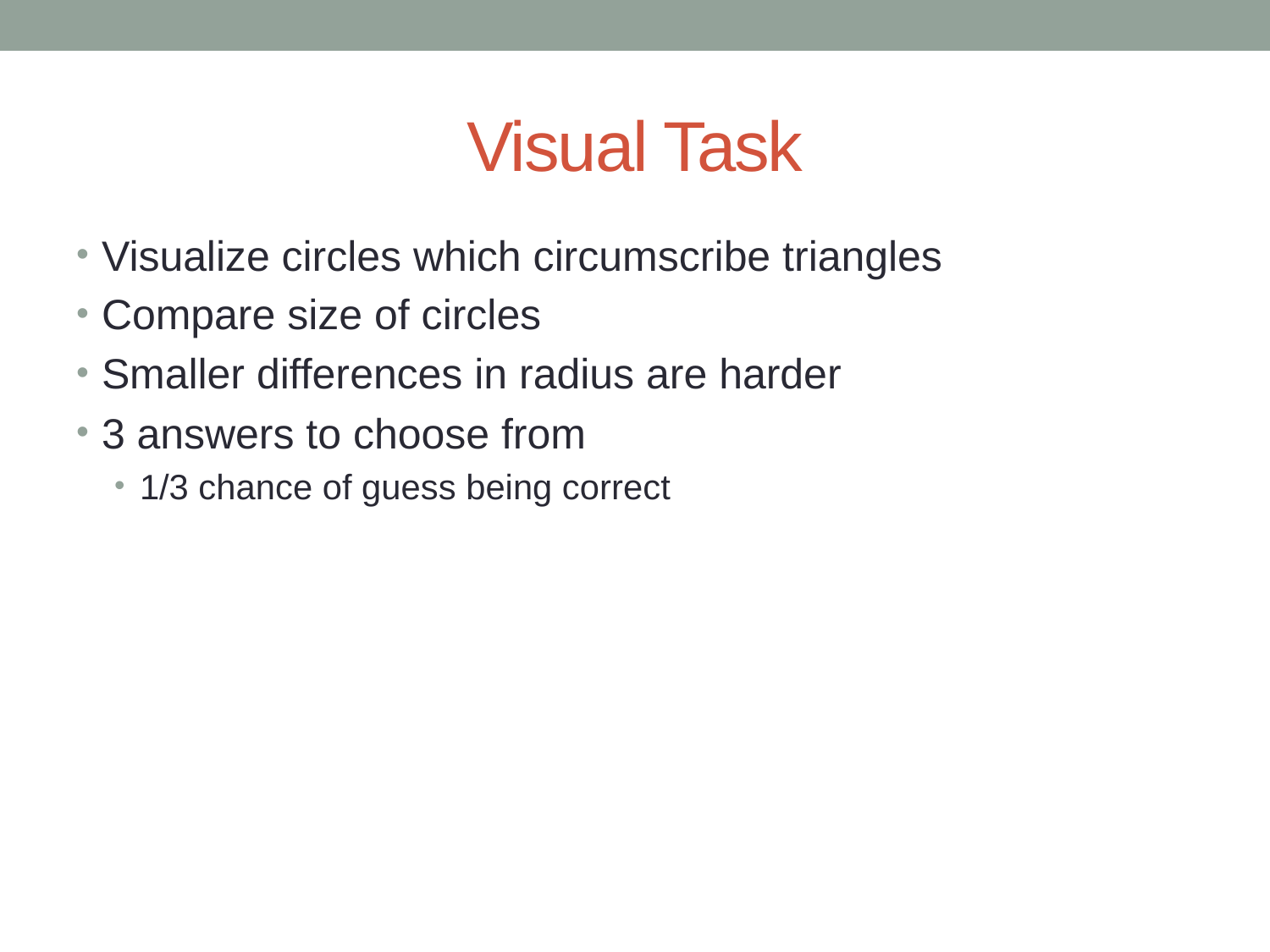

# Visual Task
Visualize circles which circumscribe triangles
Compare size of circles
Smaller differences in radius are harder
3 answers to choose from
1/3 chance of guess being correct